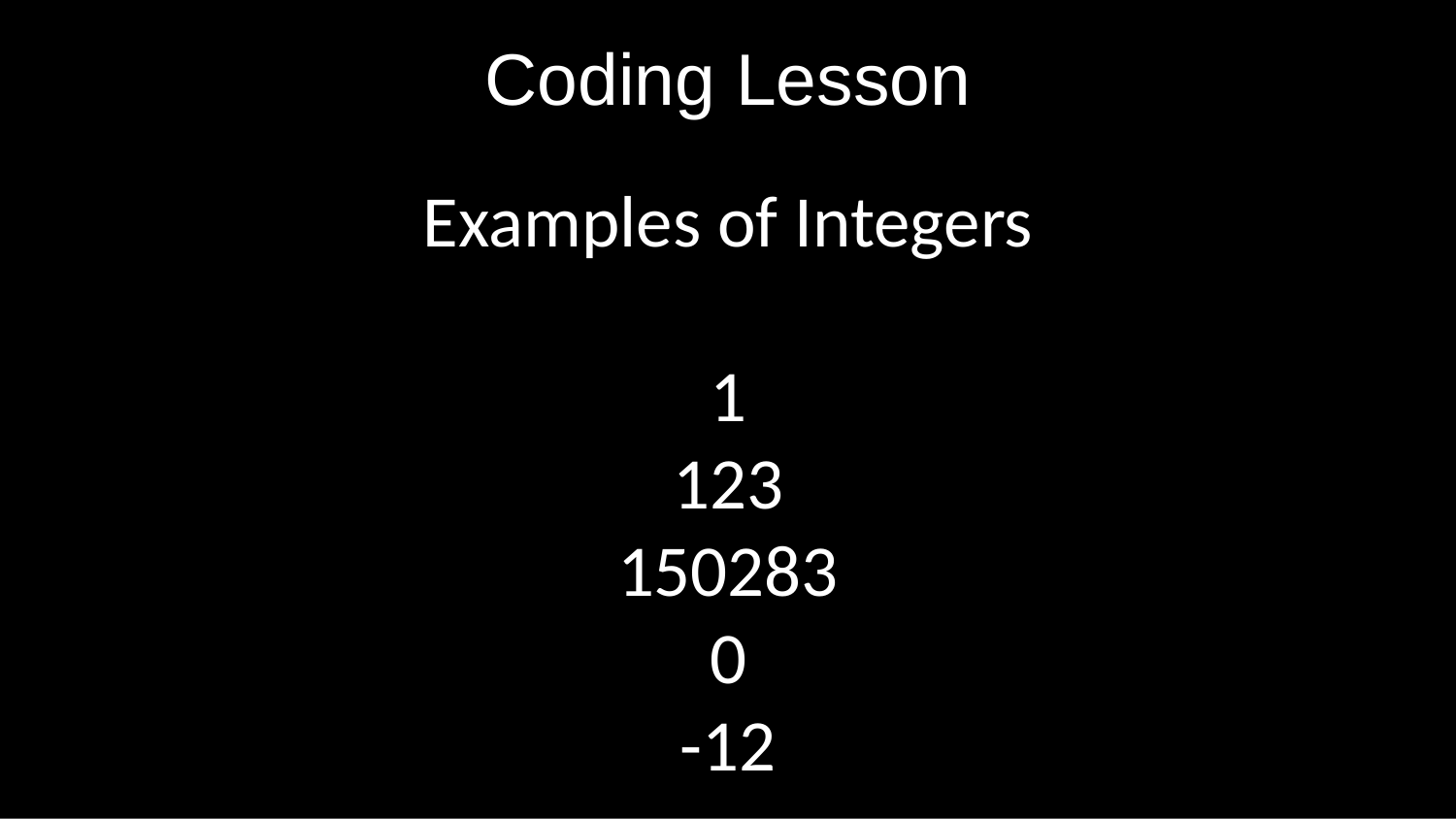

# Coding Lesson
Examples of Integers

1
123
150283
0
-12